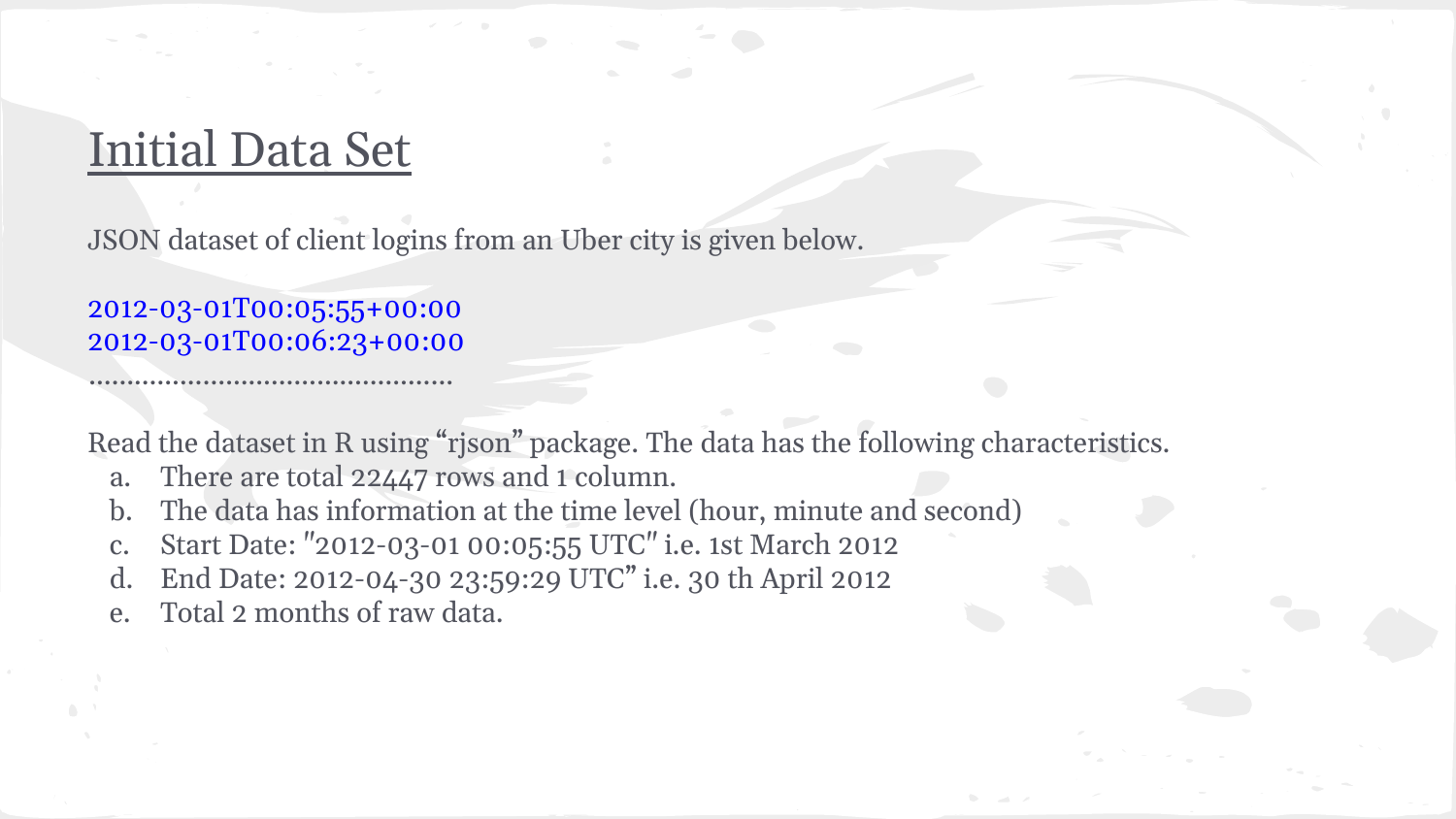

# Initial Data Set
JSON dataset of client logins from an Uber city is given below.

2012-03-01T00:05:55+00:00
2012-03-01T00:06:23+00:00
…………………………………………

Read the dataset in R using “rjson” package. The data has the following characteristics.
There are total 22447 rows and 1 column.
The data has information at the time level (hour, minute and second)
Start Date: "2012-03-01 00:05:55 UTC" i.e. 1st March 2012
End Date: 2012-04-30 23:59:29 UTC” i.e. 30 th April 2012
Total 2 months of raw data.